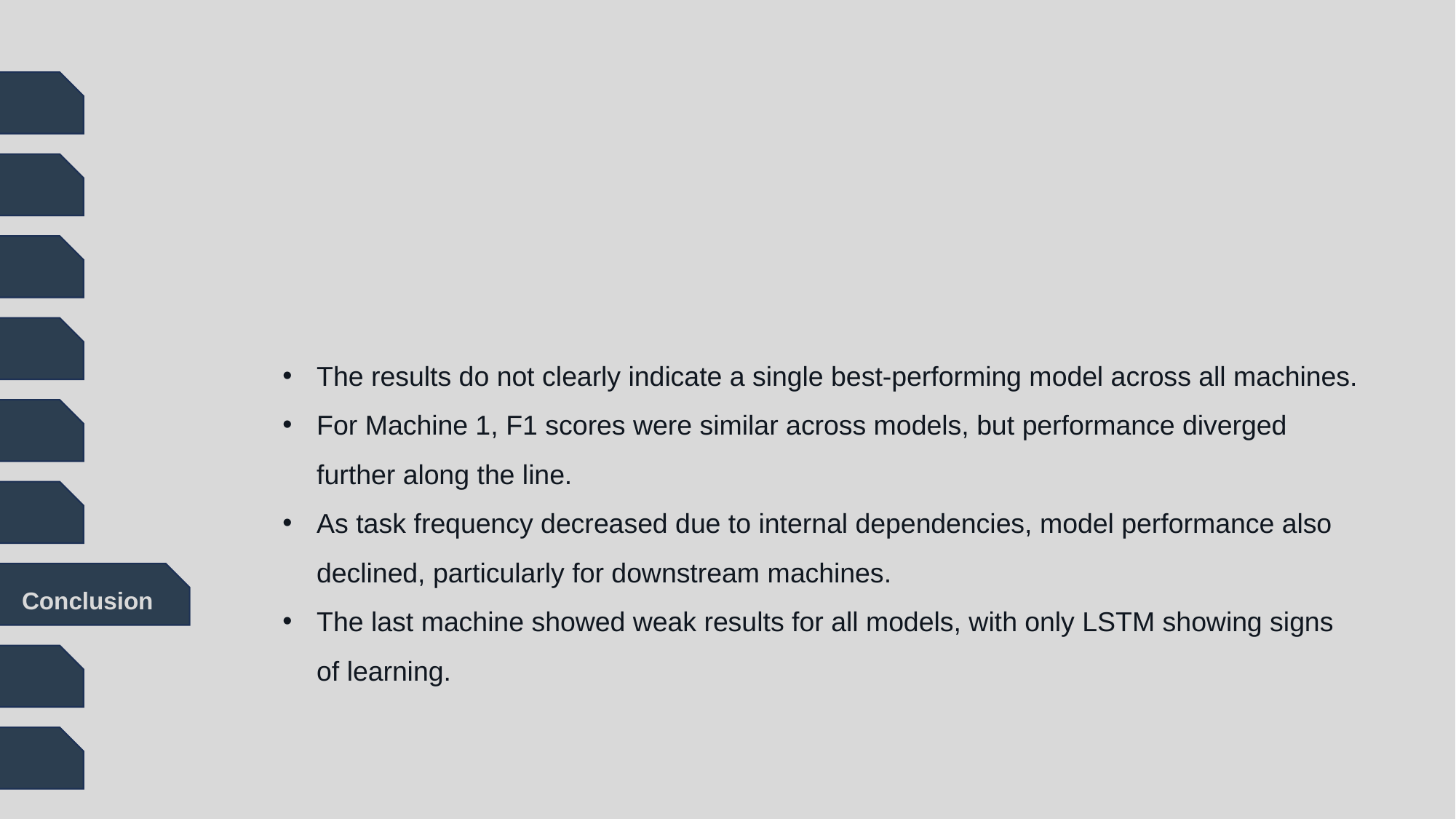

The results do not clearly indicate a single best-performing model across all machines.
For Machine 1, F1 scores were similar across models, but performance diverged further along the line.
As task frequency decreased due to internal dependencies, model performance also declined, particularly for downstream machines.
The last machine showed weak results for all models, with only LSTM showing signs of learning.

Conclusion